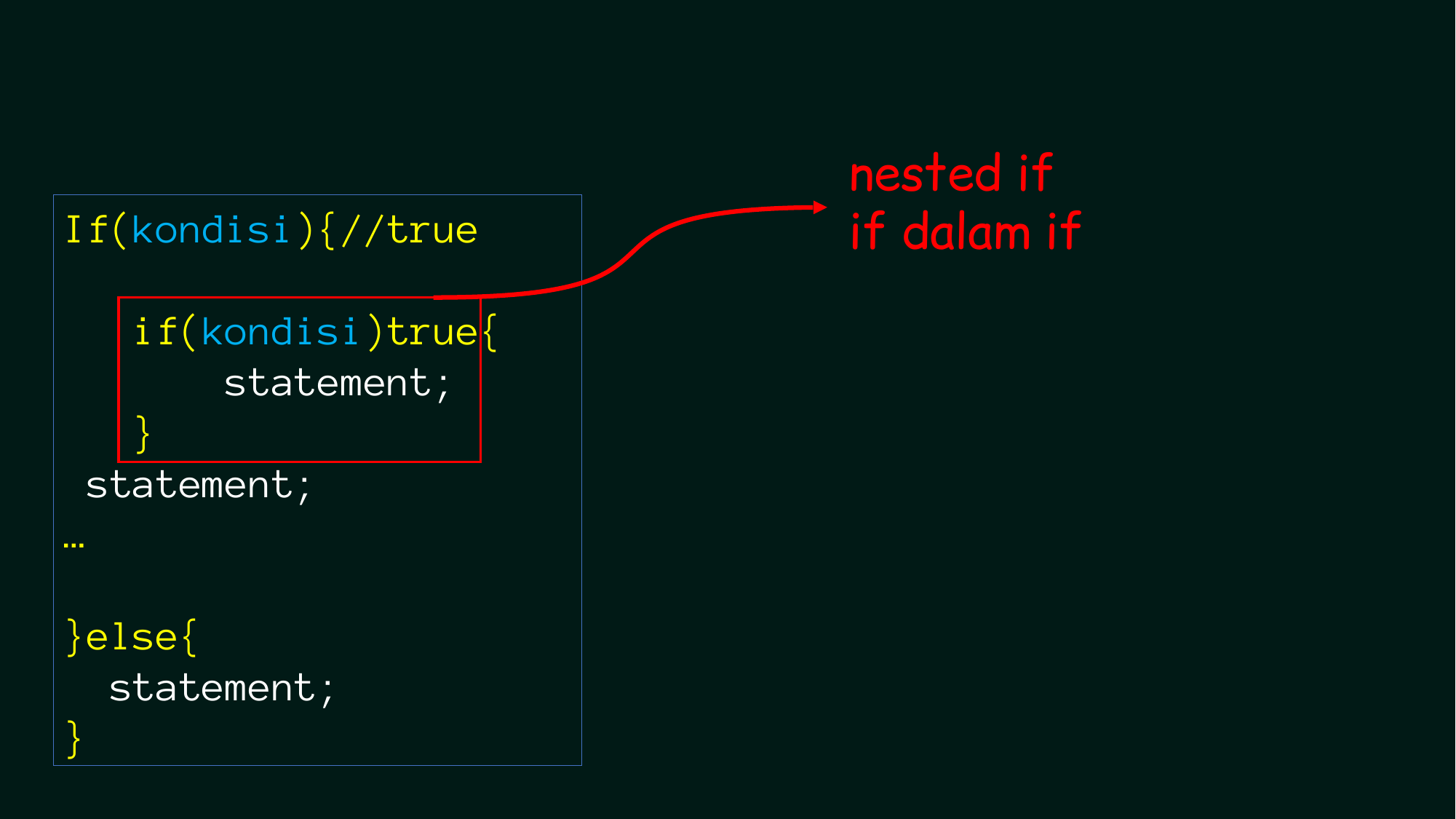

nested if
if dalam if
If(kondisi){//true

   if(kondisi)true{
       statement;
   }
 statement;
…

}else{
  statement;
}